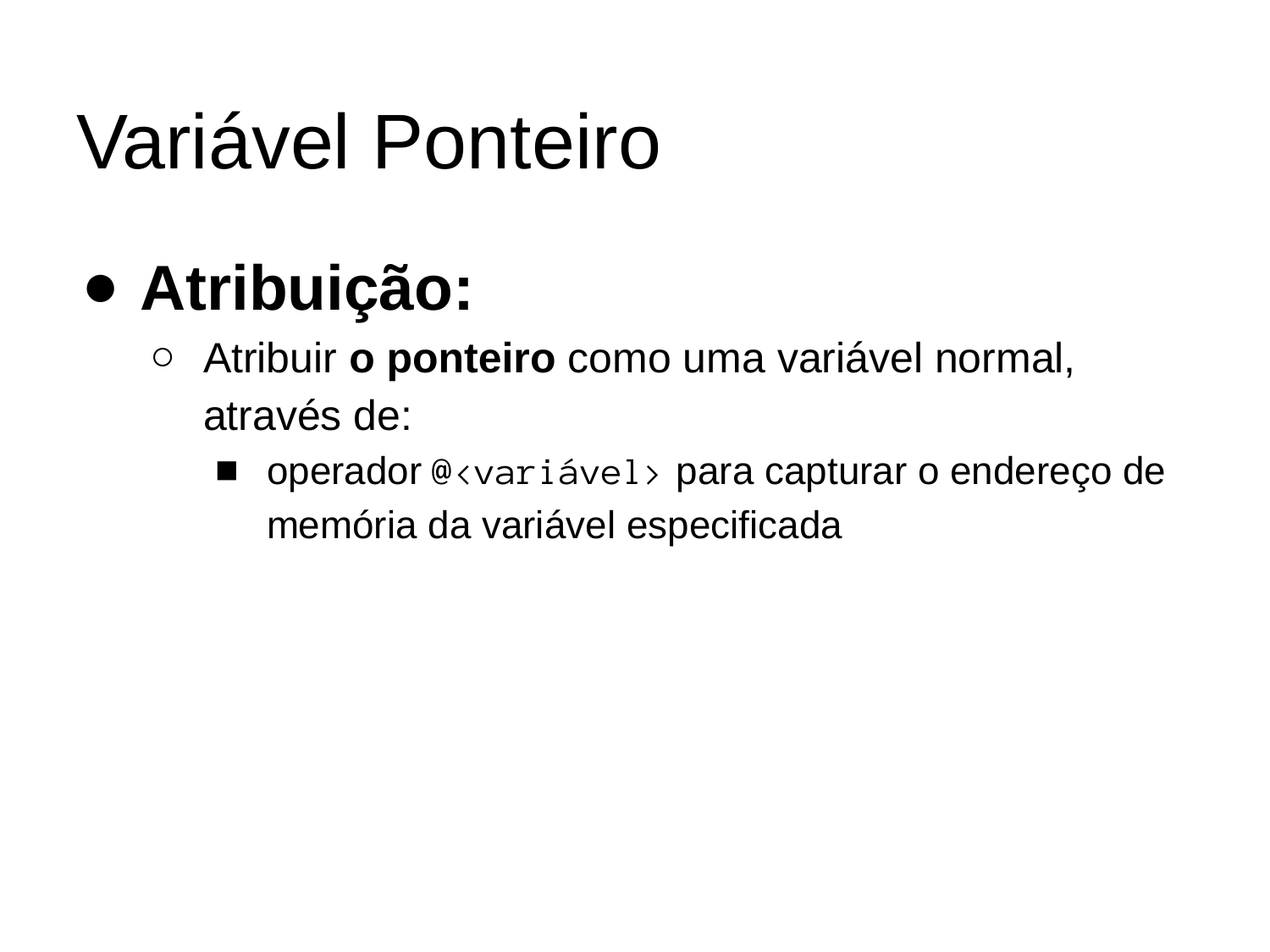

# Variável Ponteiro
Atribuição:
Atribuir o ponteiro como uma variável normal, através de:
operador @<variável> para capturar o endereço de memória da variável especificada